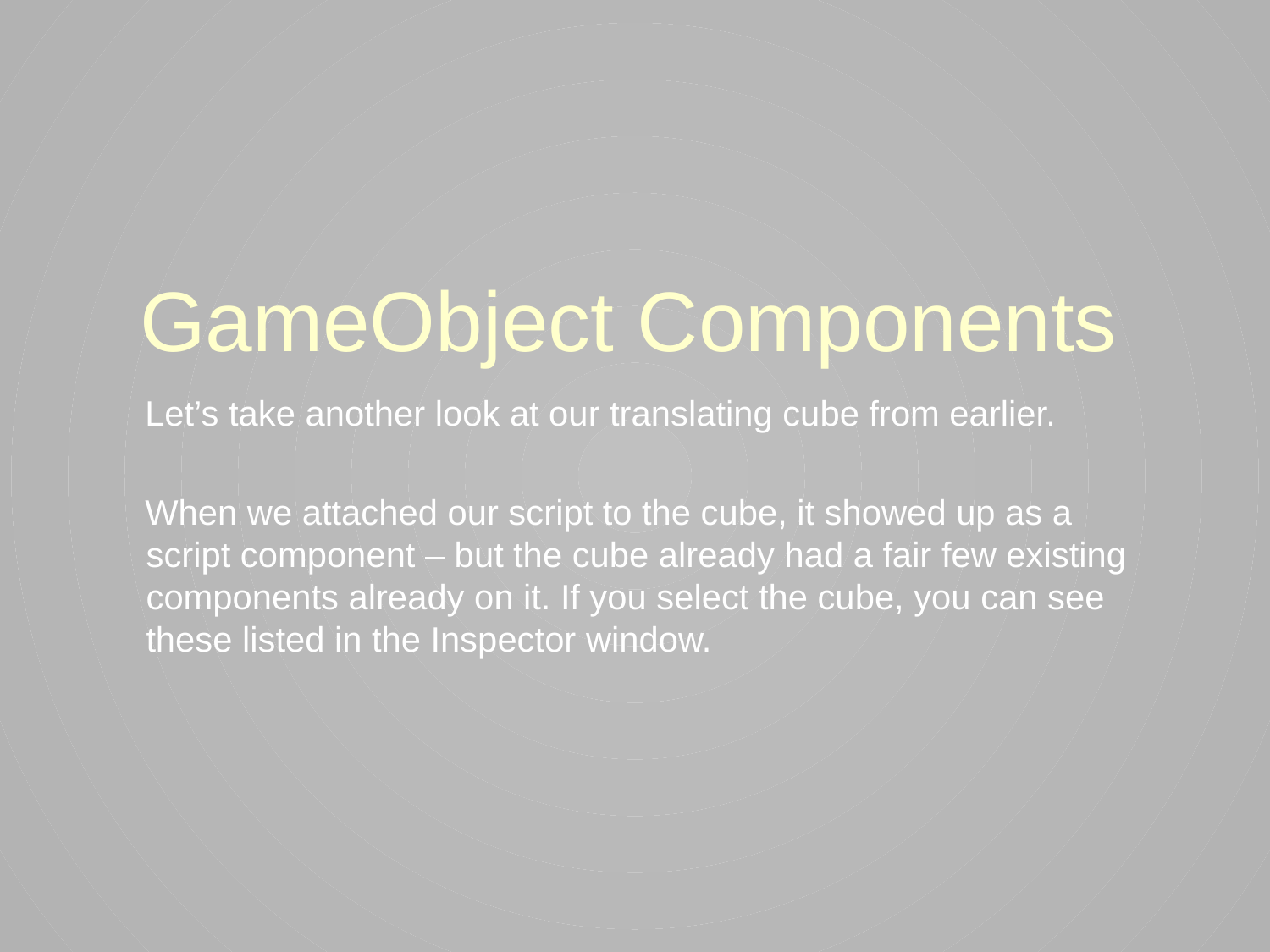

# GameObject Components
Let’s take another look at our translating cube from earlier.

When we attached our script to the cube, it showed up as a script component – but the cube already had a fair few existing components already on it. If you select the cube, you can see these listed in the Inspector window.